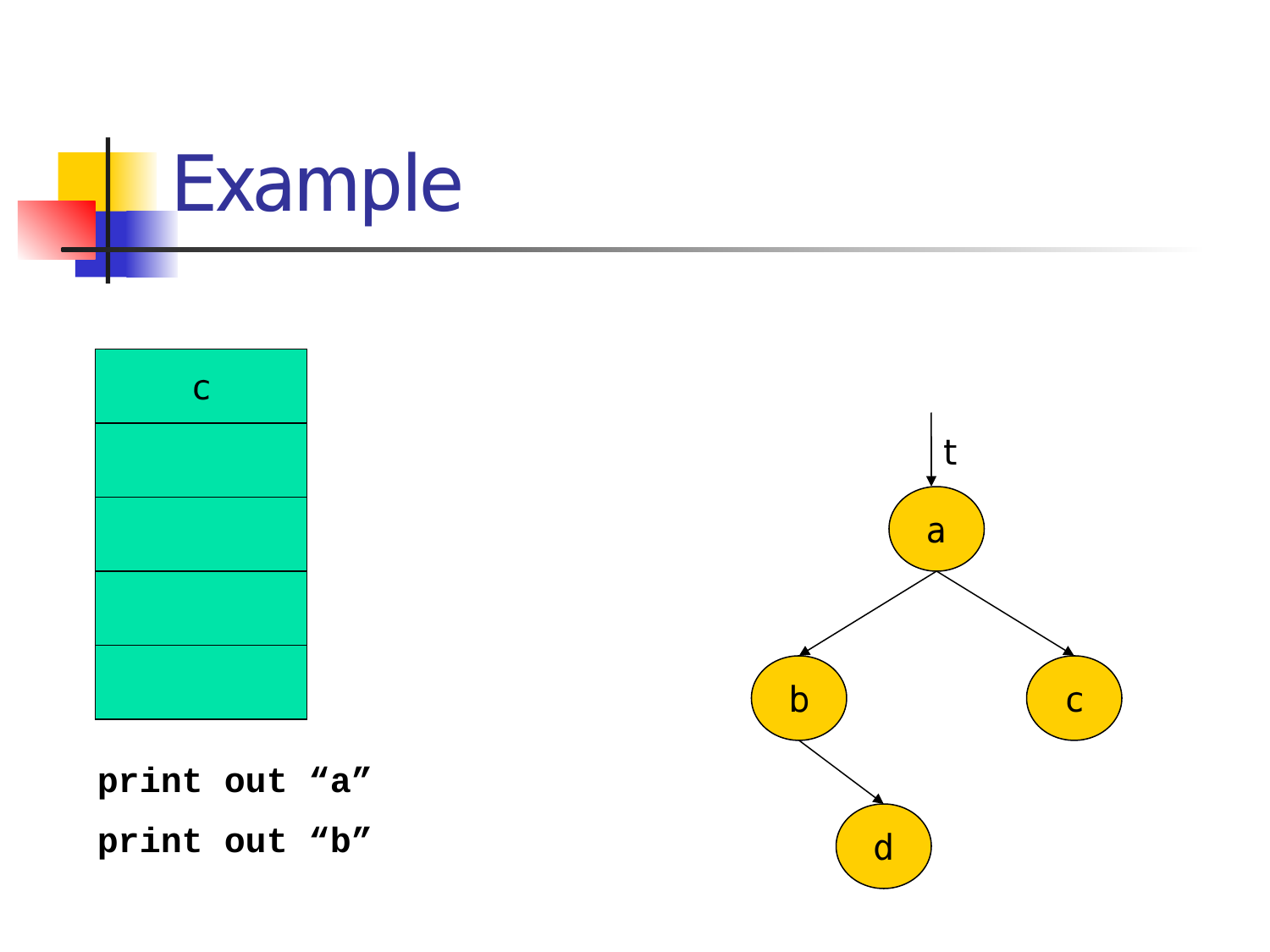

# Example

c

t
a

b
c
print out “a”
print out “b”
d